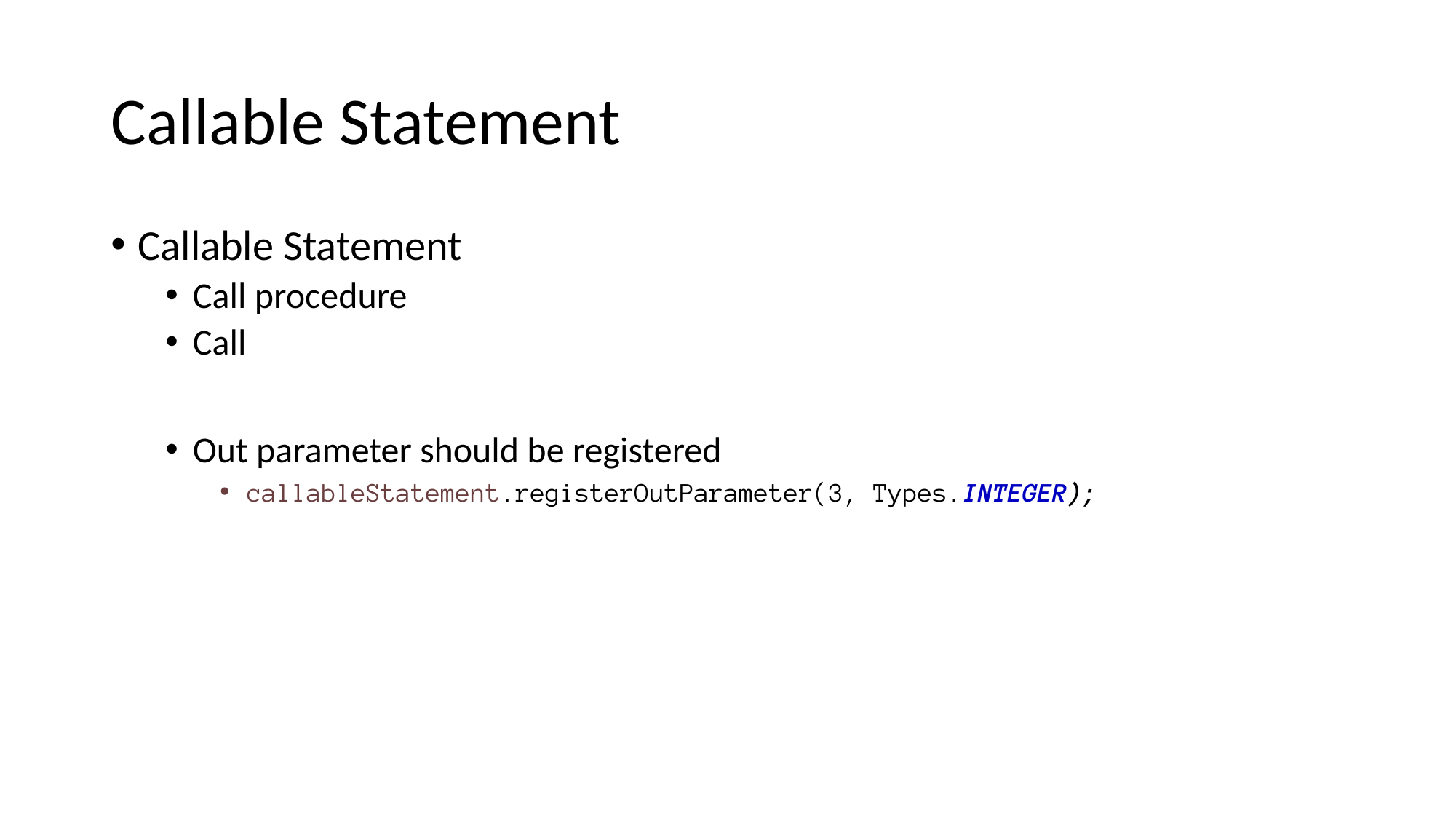

# Callable Statement
Callable Statement
Call procedure
Call

Out parameter should be registered
callableStatement.registerOutParameter(3, Types.INTEGER);